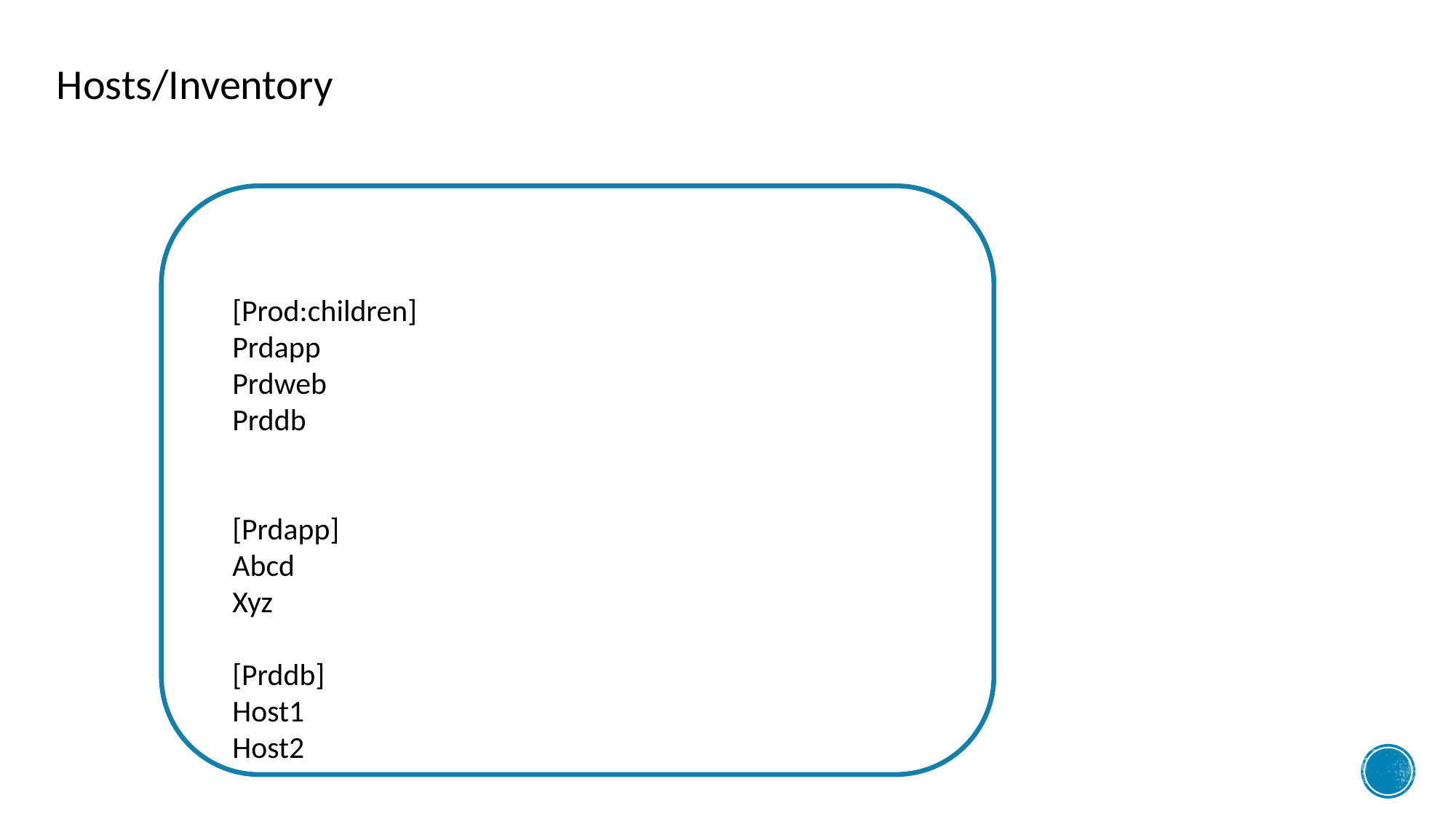

Hosts/Inventory

[Prod:children]
Prdapp
Prdweb
Prddb

[Prdapp]
Abcd
Xyz

[Prddb]
Host1
Host2